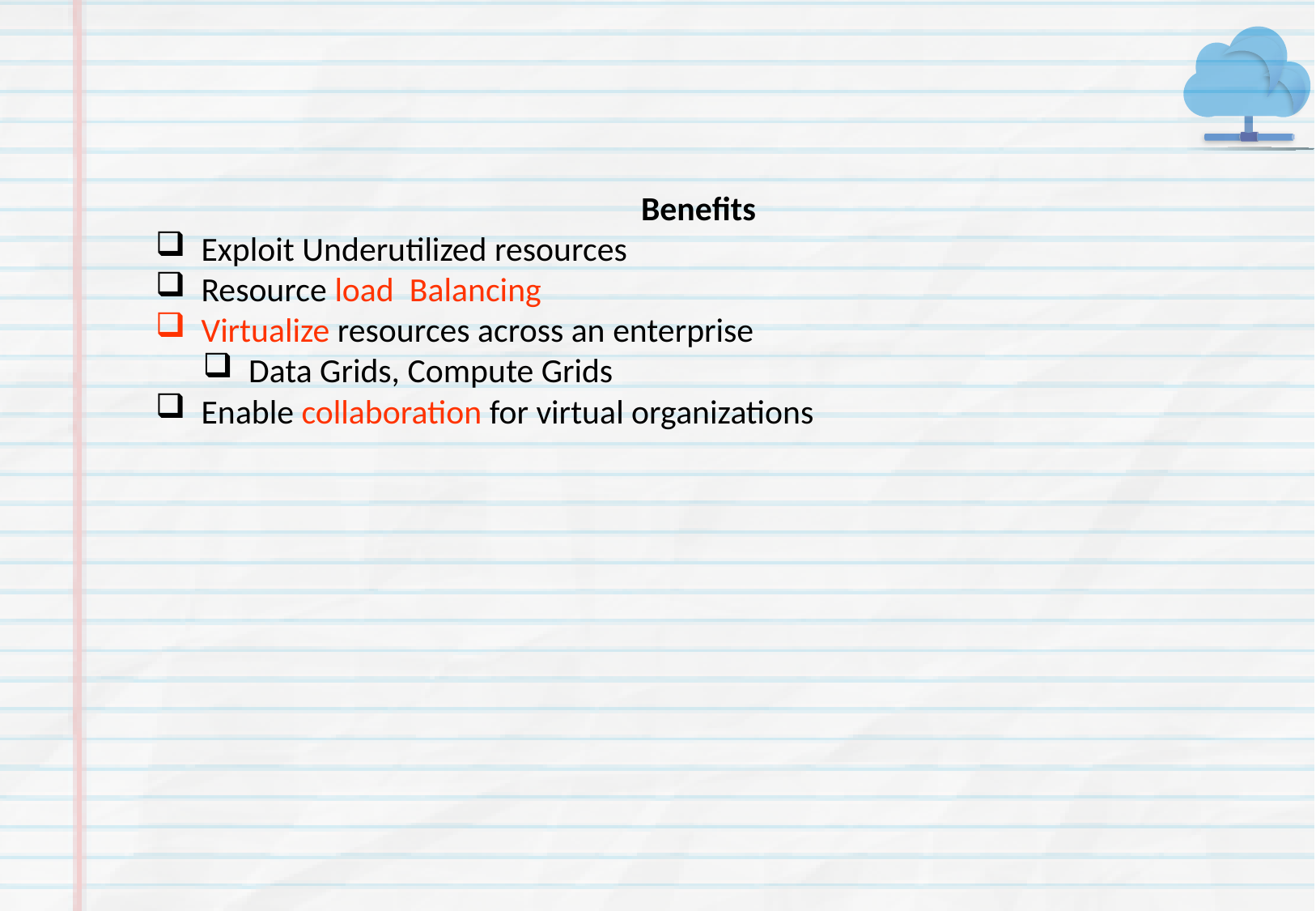

Benefits
  Exploit Underutilized resources
  Resource load  Balancing
  Virtualize resources across an enterprise
  Data Grids, Compute Grids
  Enable collaboration for virtual organizations